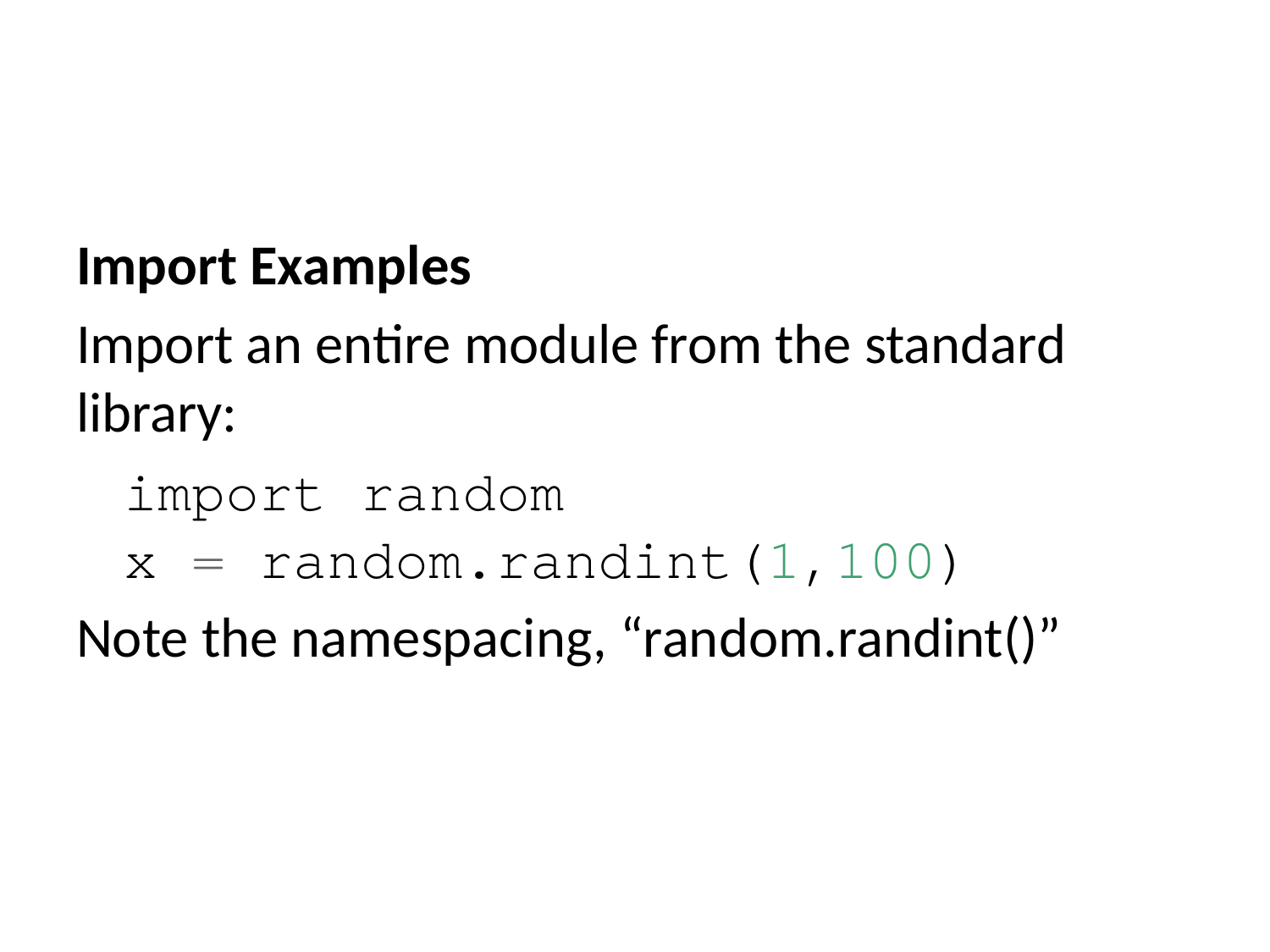

Import Examples
Import an entire module from the standard library:
import random
x = random.randint(1,100)
Note the namespacing, “random.randint()”